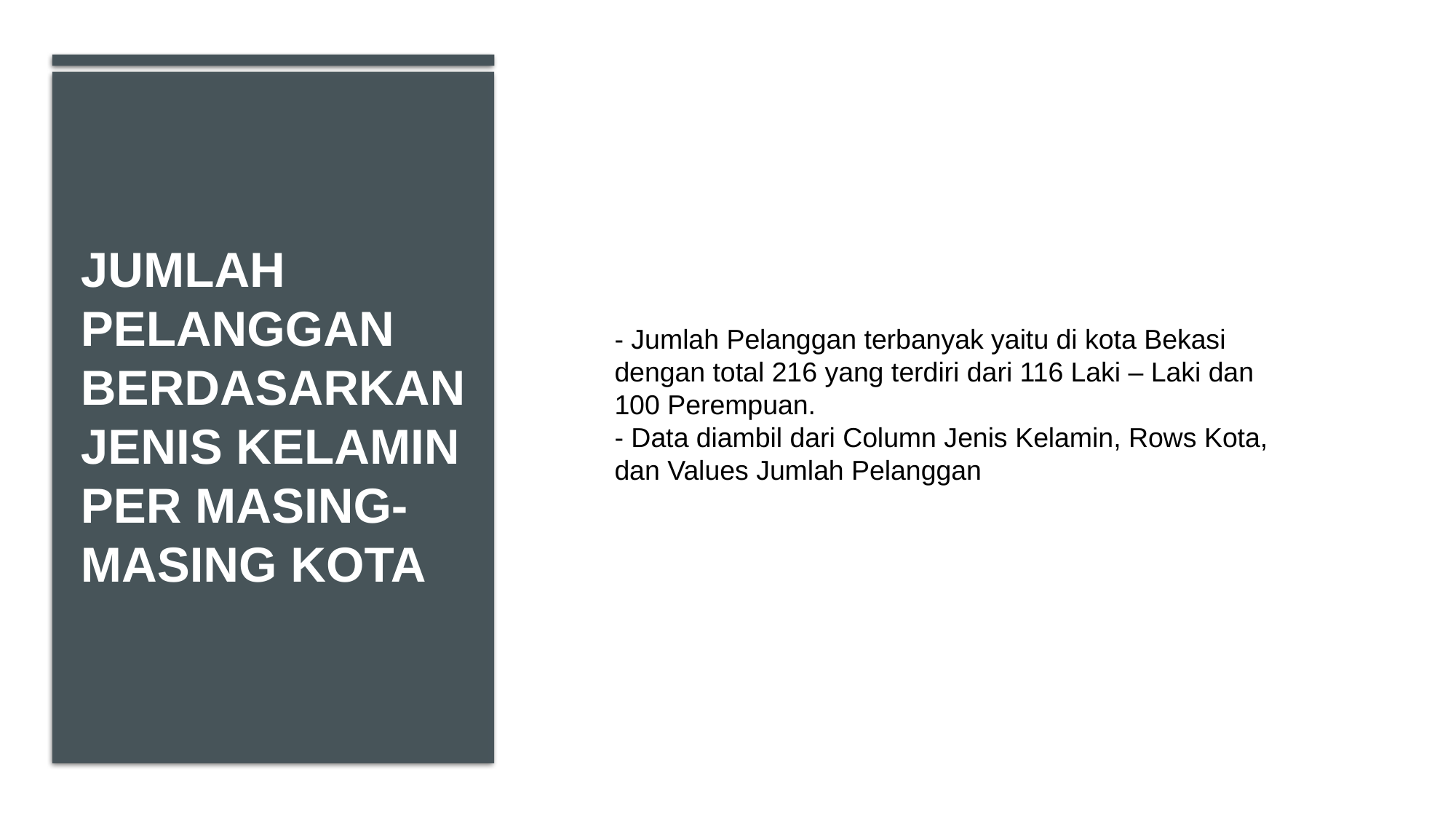

# JUMLAH Pelanggan berdasarkan Jenis kelamin PER MASING-MASING KOTA
- Jumlah Pelanggan terbanyak yaitu di kota Bekasi dengan total 216 yang terdiri dari 116 Laki – Laki dan 100 Perempuan.
- Data diambil dari Column Jenis Kelamin, Rows Kota, dan Values Jumlah Pelanggan